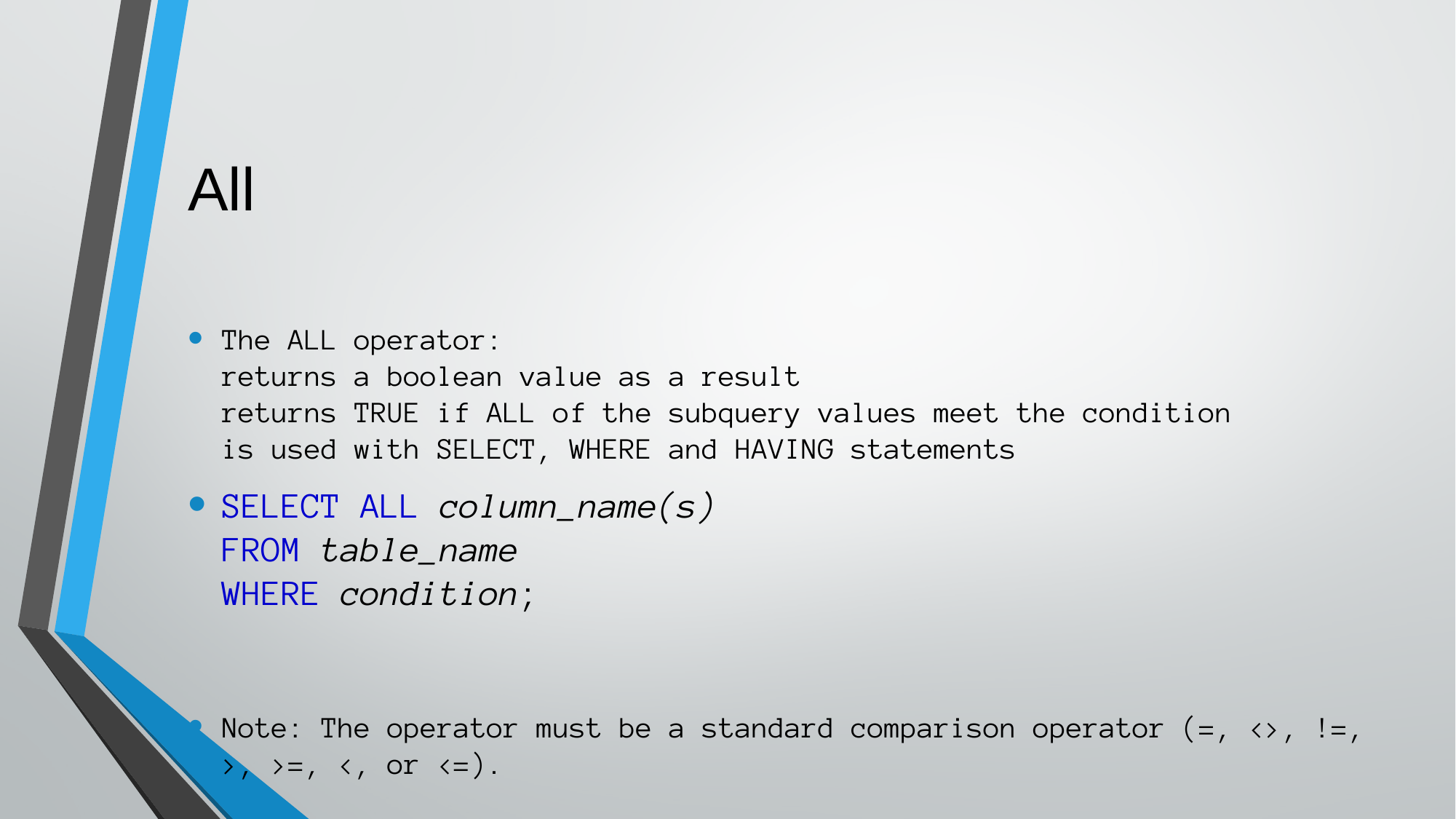

# All
The ALL operator:
returns a boolean value as a result
returns TRUE if ALL of the subquery values meet the condition
is used with SELECT, WHERE and HAVING statements
SELECT ALL column_name(s)
FROM table_name
WHERE condition;
Note: The operator must be a standard comparison operator (=, <>, !=, >, >=, <, or <=).